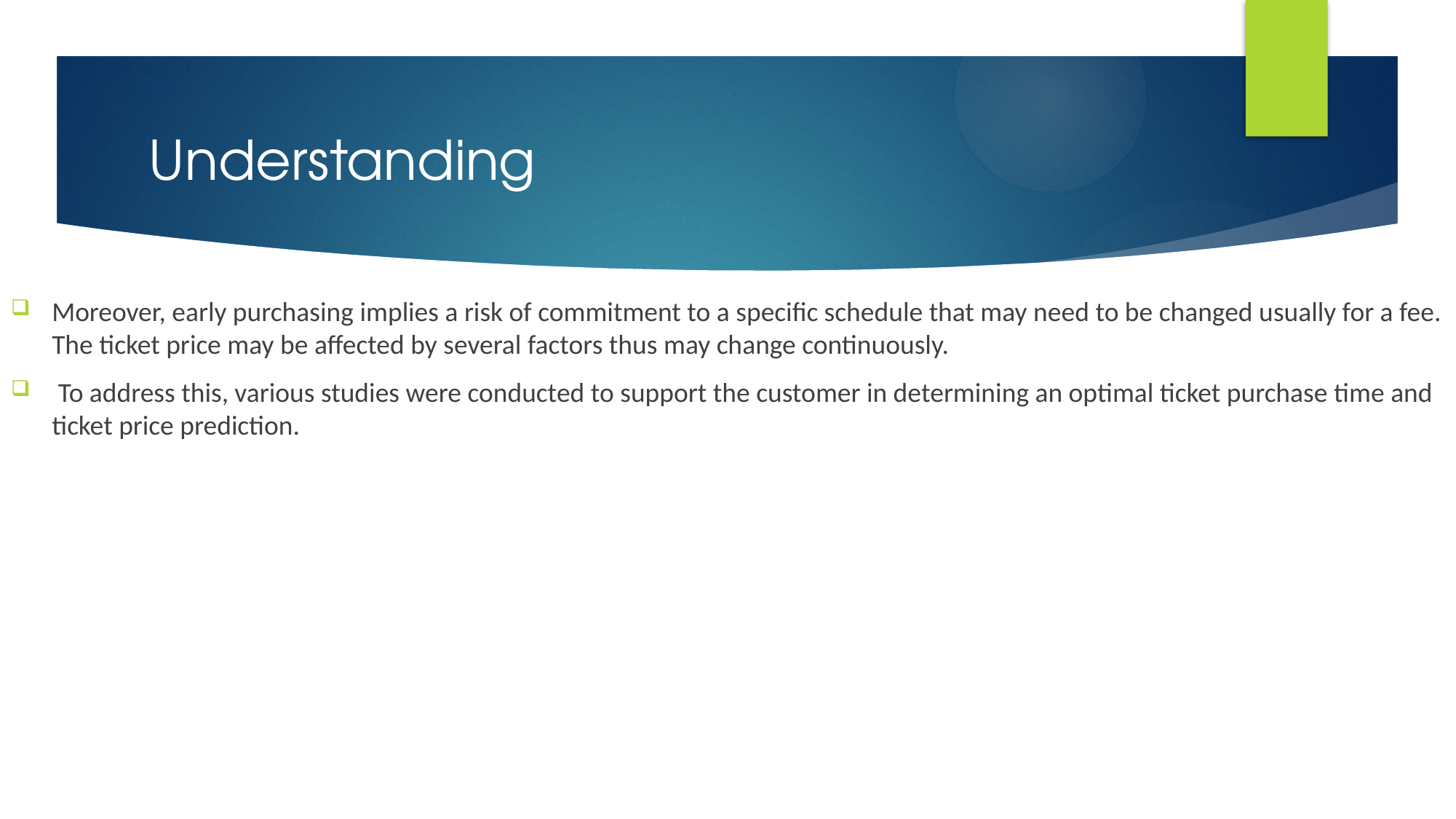

# Understanding
Moreover, early purchasing implies a risk of commitment to a specific schedule that may need to be changed usually for a fee. The ticket price may be affected by several factors thus may change continuously.
 To address this, various studies were conducted to support the customer in determining an optimal ticket purchase time and ticket price prediction.